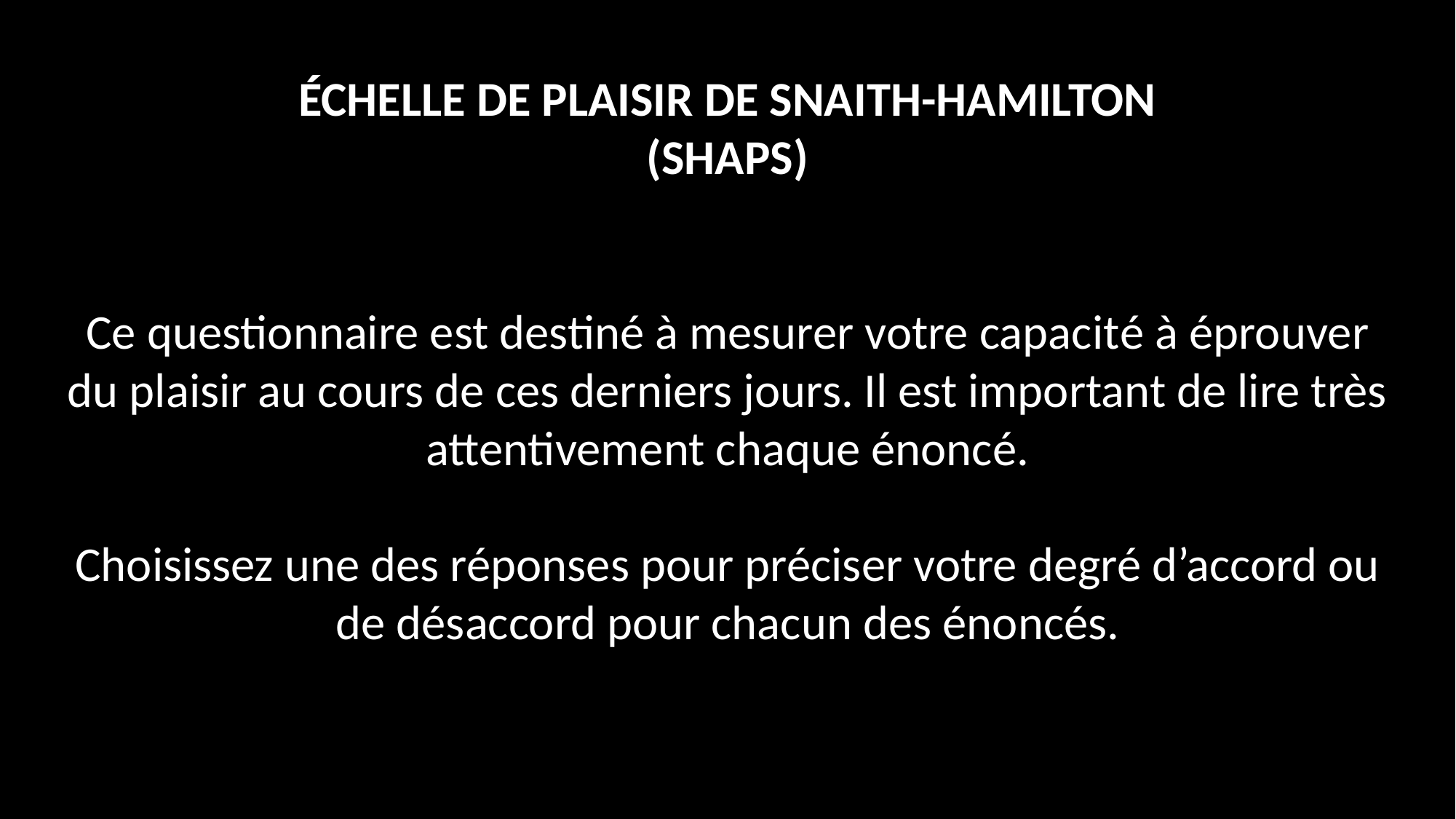

ÉCHELLE DE PLAISIR DE SNAITH-HAMILTON
(SHAPS)

Ce questionnaire est destiné à mesurer votre capacité à éprouver du plaisir au cours de ces derniers jours. Il est important de lire très attentivement chaque énoncé.

Choisissez une des réponses pour préciser votre degré d’accord ou de désaccord pour chacun des énoncés.